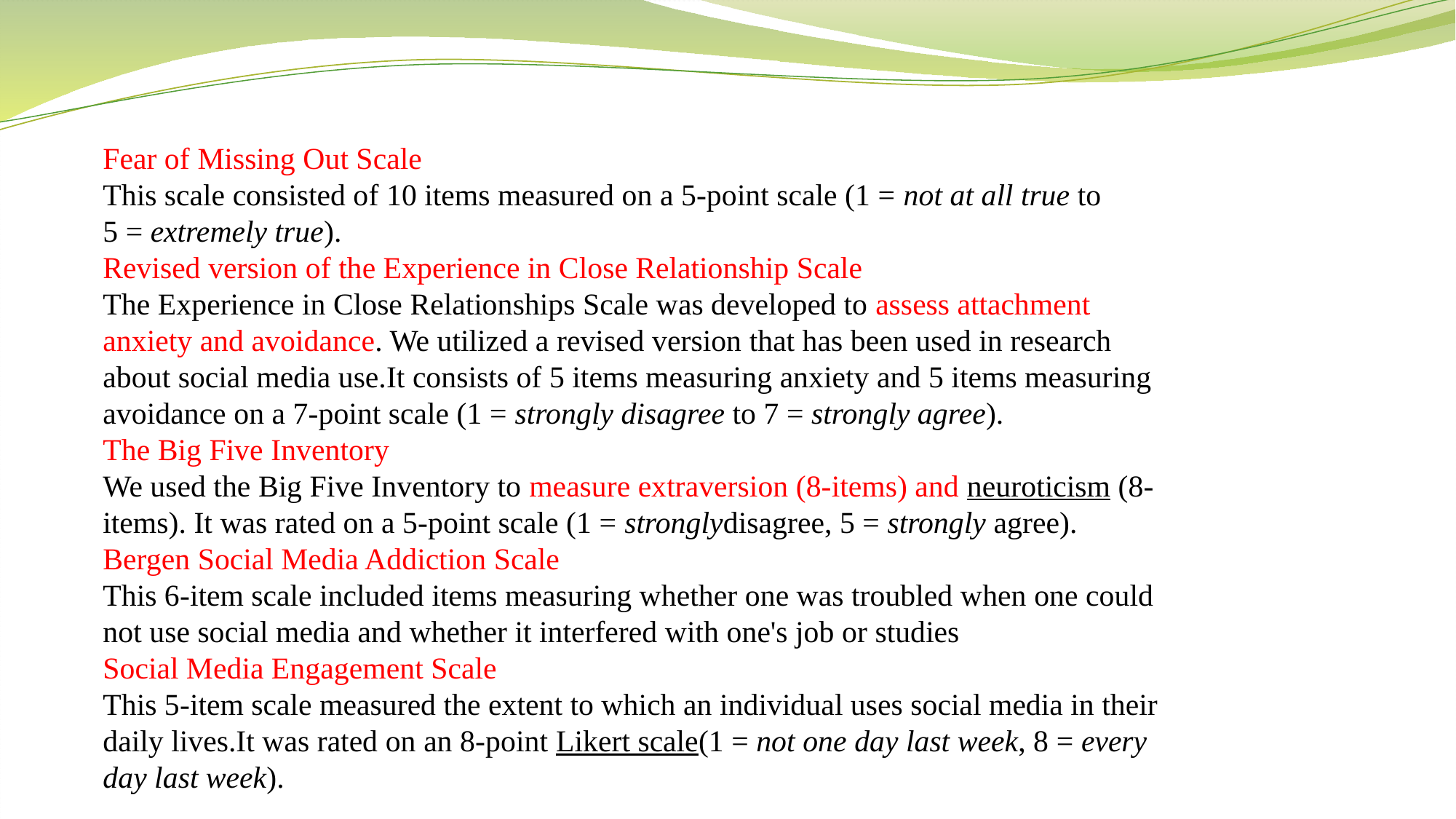

Fear of Missing Out Scale
This scale consisted of 10 items measured on a 5-point scale (1 = not at all true to 5 = extremely true).
Revised version of the Experience in Close Relationship Scale
The Experience in Close Relationships Scale was developed to assess attachment anxiety and avoidance. We utilized a revised version that has been used in research about social media use.It consists of 5 items measuring anxiety and 5 items measuring avoidance on a 7-point scale (1 = strongly disagree to 7 = strongly agree).
The Big Five Inventory
We used the Big Five Inventory to measure extraversion (8-items) and neuroticism (8-items). It was rated on a 5-point scale (1 = stronglydisagree, 5 = strongly agree).
Bergen Social Media Addiction Scale
This 6-item scale included items measuring whether one was troubled when one could not use social media and whether it interfered with one's job or studies
Social Media Engagement Scale
This 5-item scale measured the extent to which an individual uses social media in their daily lives.It was rated on an 8-point Likert scale(1 = not one day last week, 8 = every day last week).